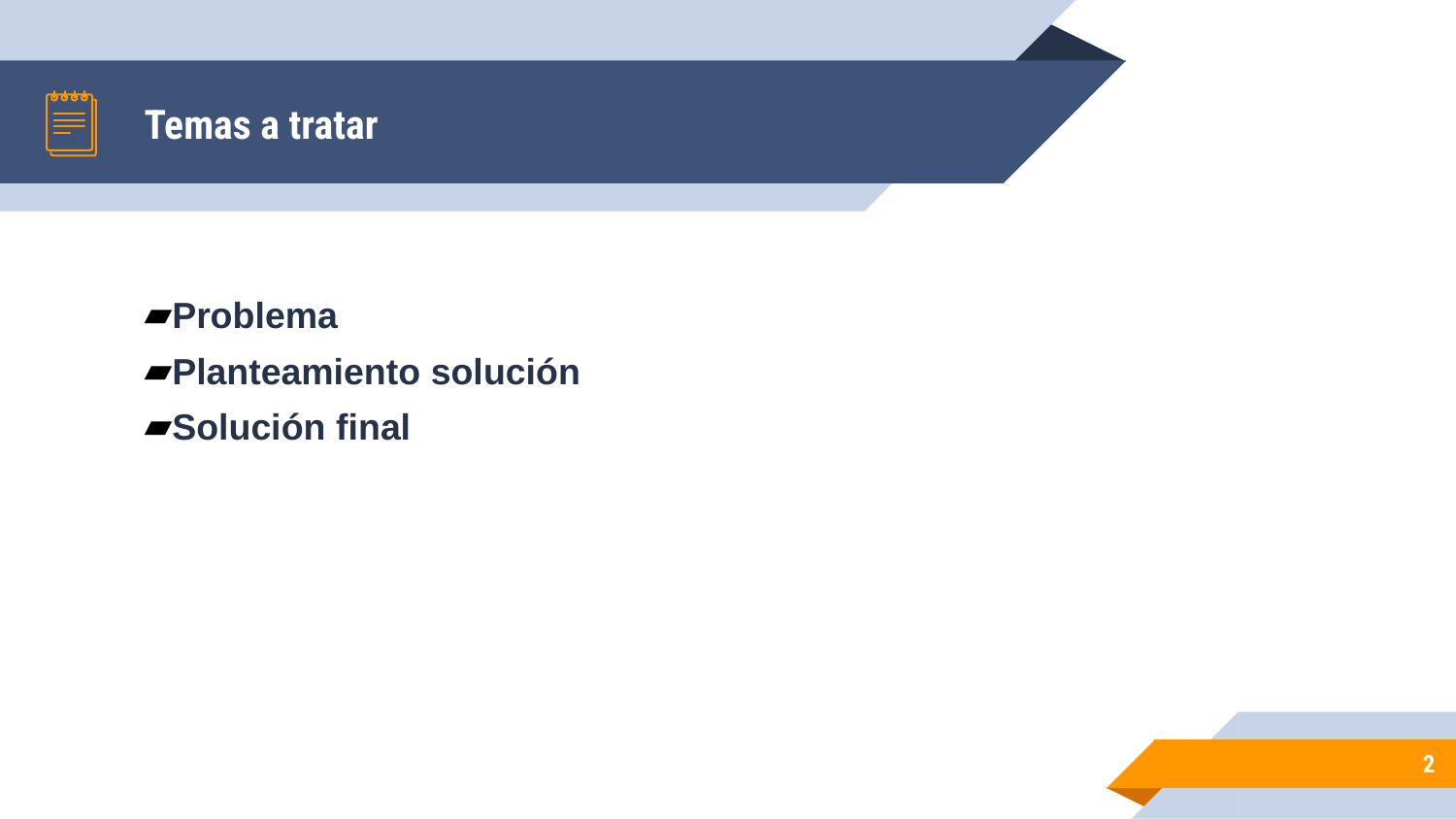

# Temas a tratar

Problema
Planteamiento solución
Solución final

2